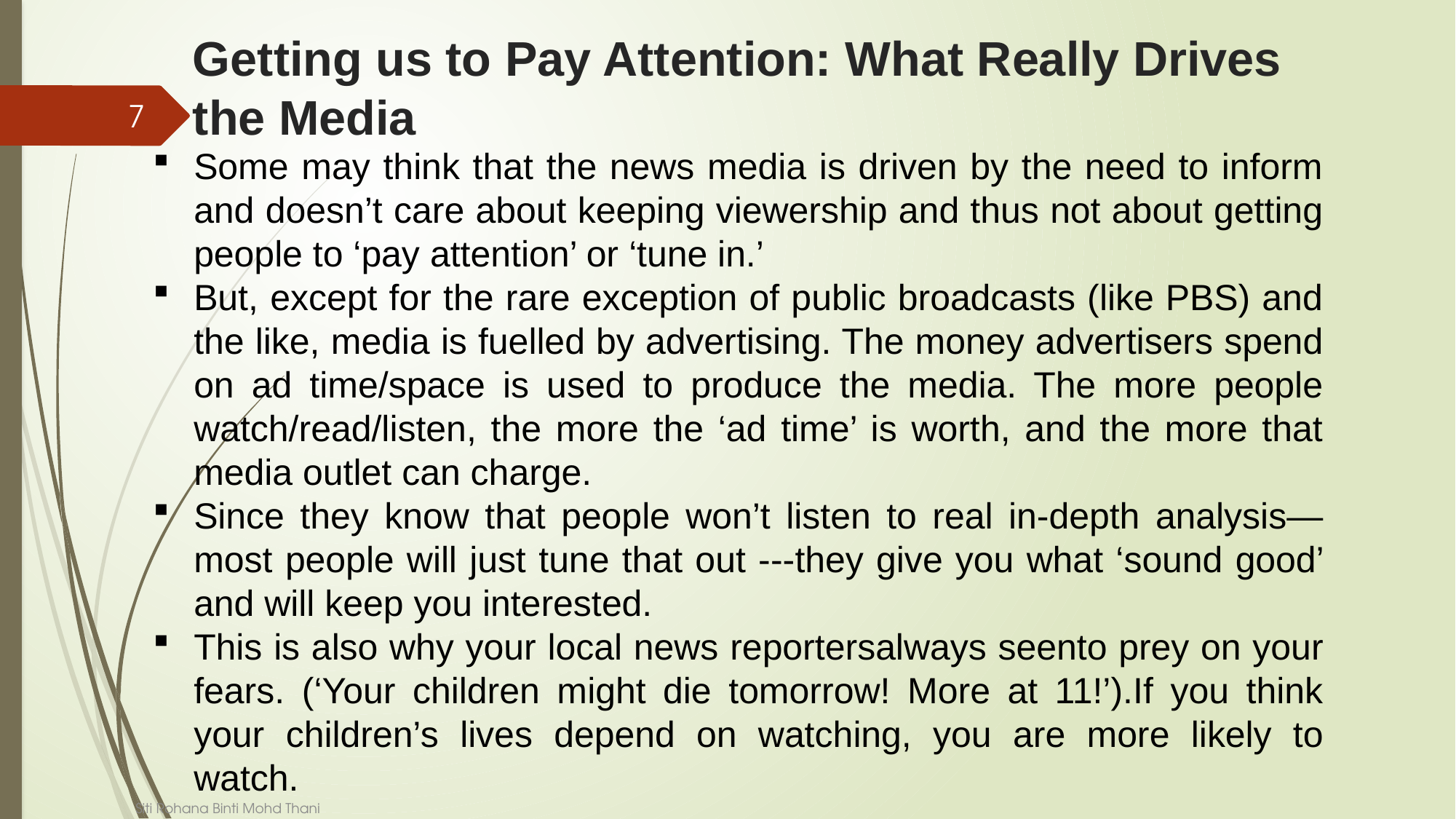

# Getting us to Pay Attention: What Really Drives the Media
7
Some may think that the news media is driven by the need to inform and doesn’t care about keeping viewership and thus not about getting people to ‘pay attention’ or ‘tune in.’
But, except for the rare exception of public broadcasts (like PBS) and the like, media is fuelled by advertising. The money advertisers spend on ad time/space is used to produce the media. The more people watch/read/listen, the more the ‘ad time’ is worth, and the more that media outlet can charge.
Since they know that people won’t listen to real in-depth analysis—most people will just tune that out ---they give you what ‘sound good’ and will keep you interested.
This is also why your local news reportersalways seento prey on your fears. (‘Your children might die tomorrow! More at 11!’).If you think your children’s lives depend on watching, you are more likely to watch.

Siti Rohana Binti Mohd Thani